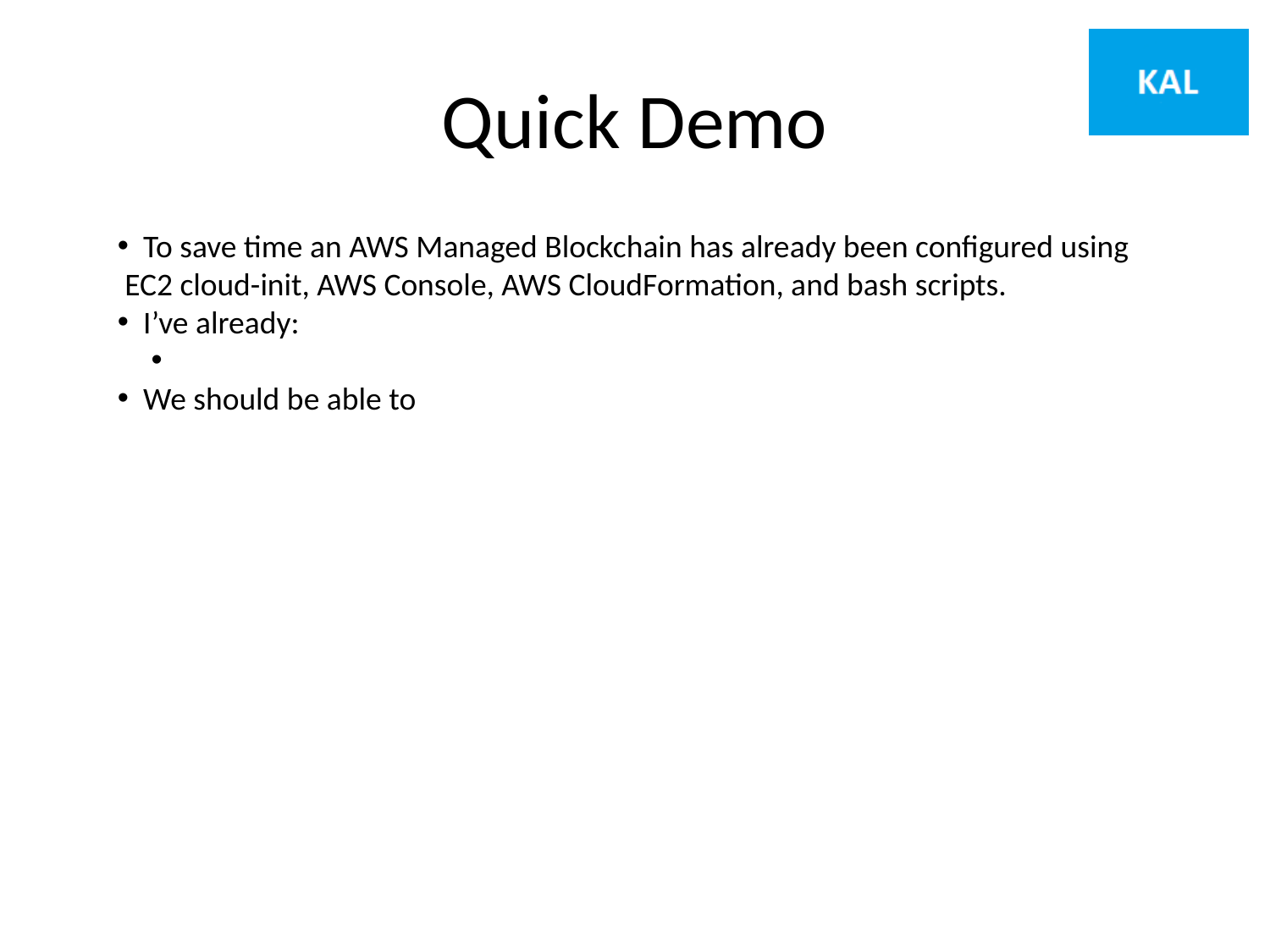

# Quick Demo
  To save time an AWS Managed Blockchain has already been configured using  EC2 cloud-init, AWS Console, AWS CloudFormation, and bash scripts.
  I’ve already:

  We should be able to